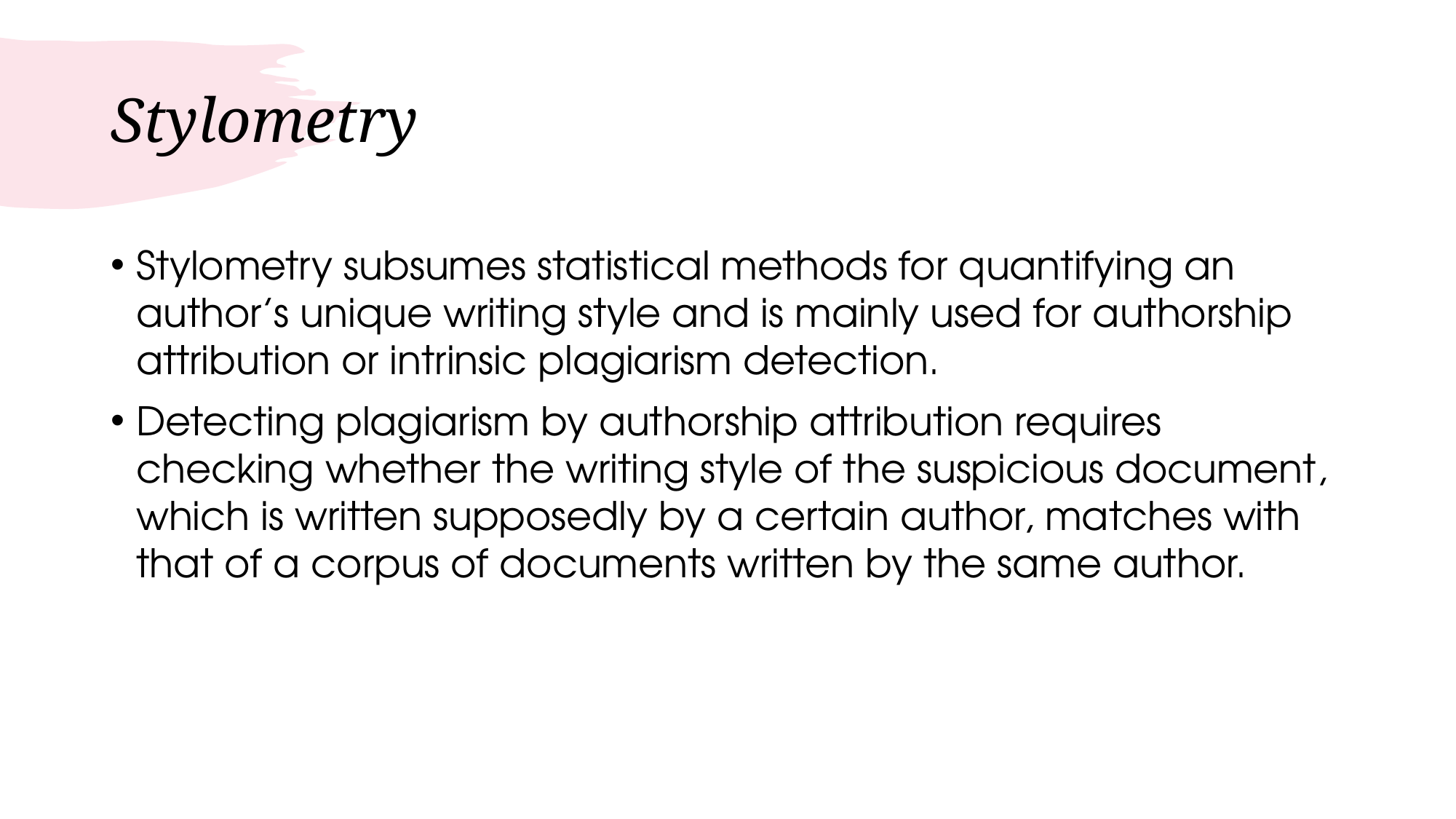

# Stylometry

Stylometry subsumes statistical methods for quantifying an author’s unique writing style and is mainly used for authorship attribution or intrinsic plagiarism detection.
Detecting plagiarism by authorship attribution requires checking whether the writing style of the suspicious document, which is written supposedly by a certain author, matches with that of a corpus of documents written by the same author.